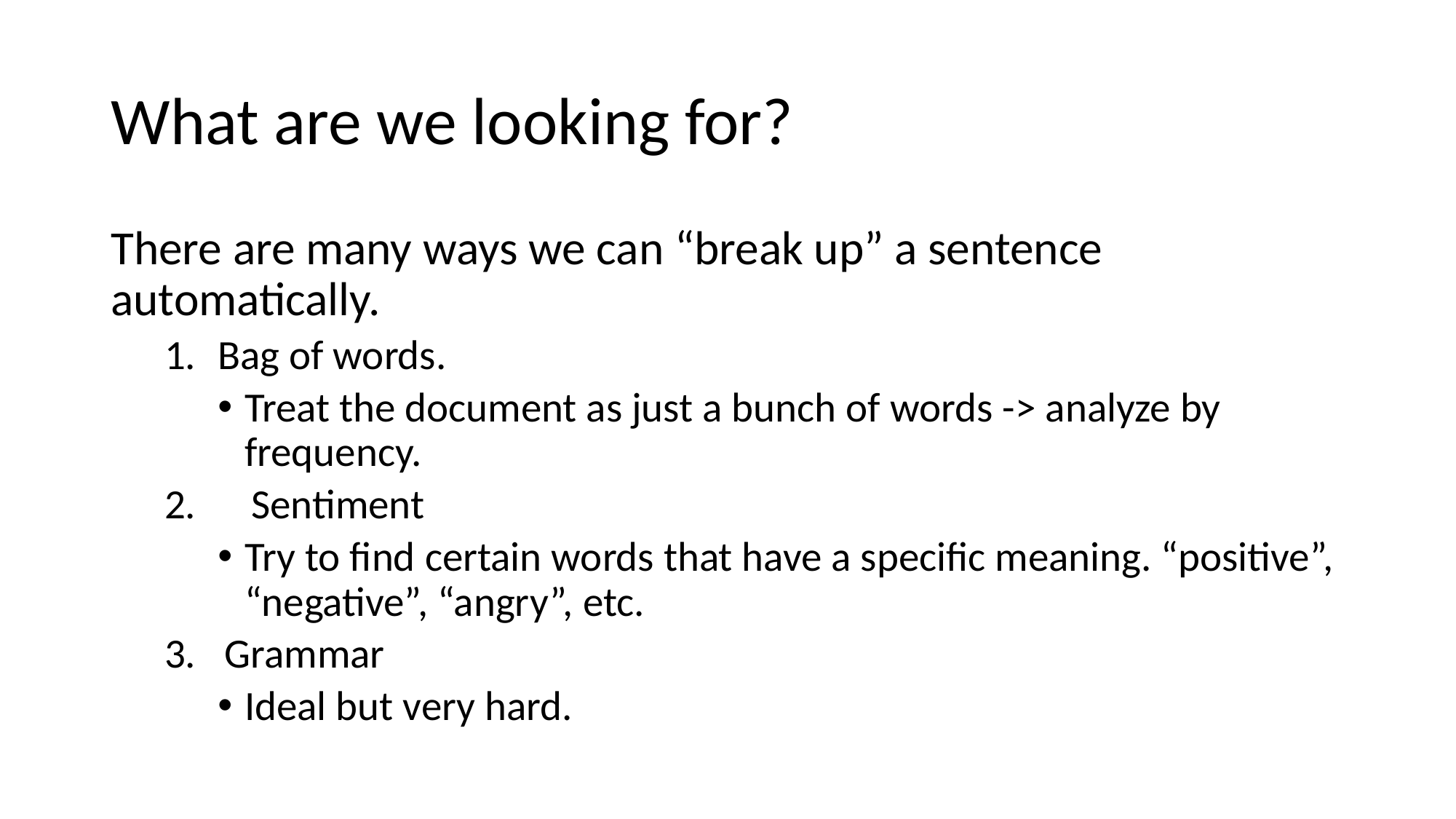

# What are we looking for?
There are many ways we can “break up” a sentence automatically.
Bag of words.
Treat the document as just a bunch of words -> analyze by frequency.
Sentiment
Try to find certain words that have a specific meaning. “positive”, “negative”, “angry”, etc.
Grammar
Ideal but very hard.